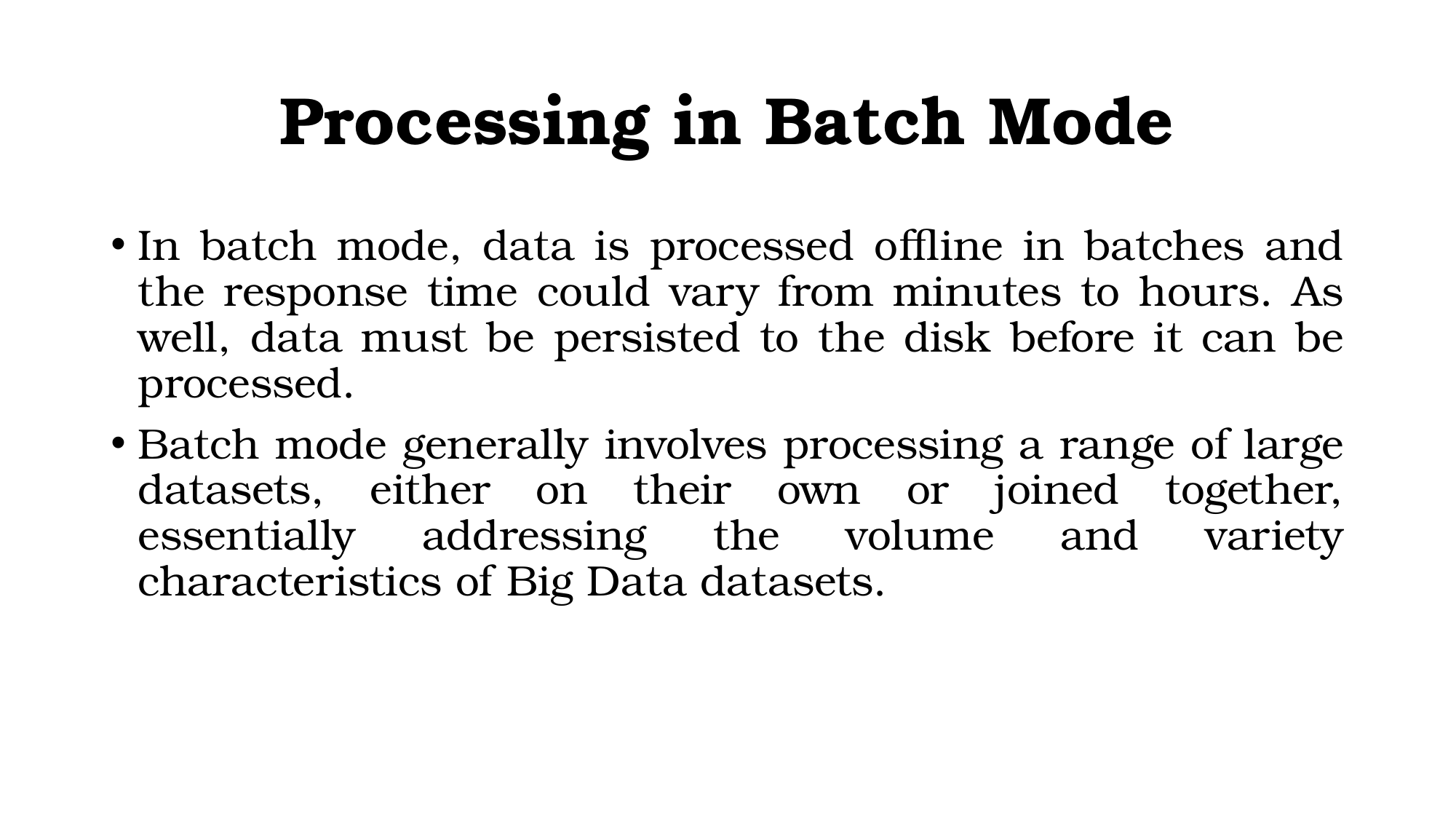

# Processing in Batch Mode
In batch mode, data is processed offline in batches and the response time could vary from minutes to hours. As well, data must be persisted to the disk before it can be processed.
Batch mode generally involves processing a range of large datasets, either on their own or joined together, essentially addressing the volume and variety characteristics of Big Data datasets.